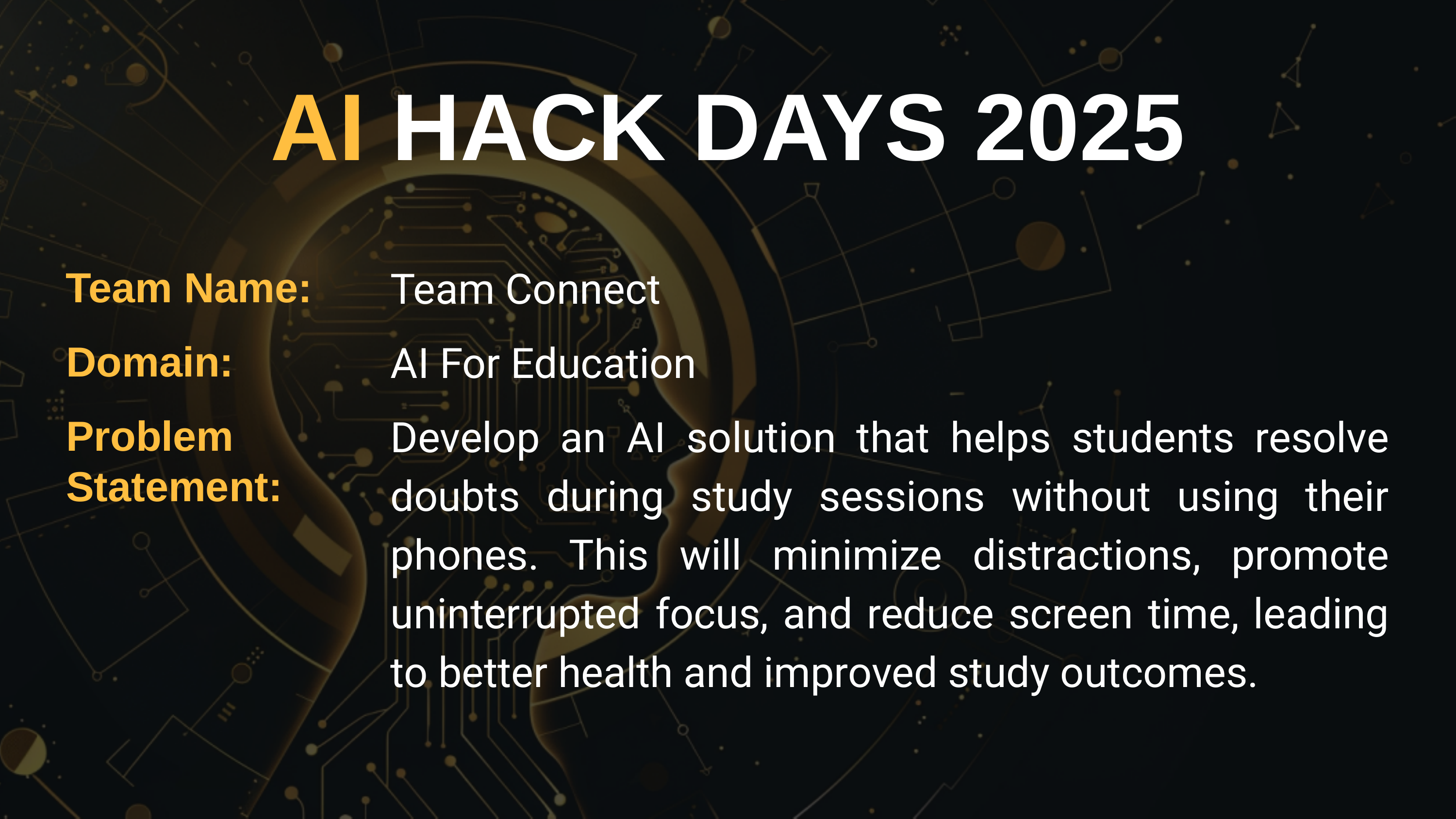

AI HACK DAYS 2025
Team Connect
Team Name:
AI For Education
Domain:
Develop an AI solution that helps students resolve doubts during study sessions without using their phones. This will minimize distractions, promote uninterrupted focus, and reduce screen time, leading to better health and improved study outcomes.
Problem Statement: